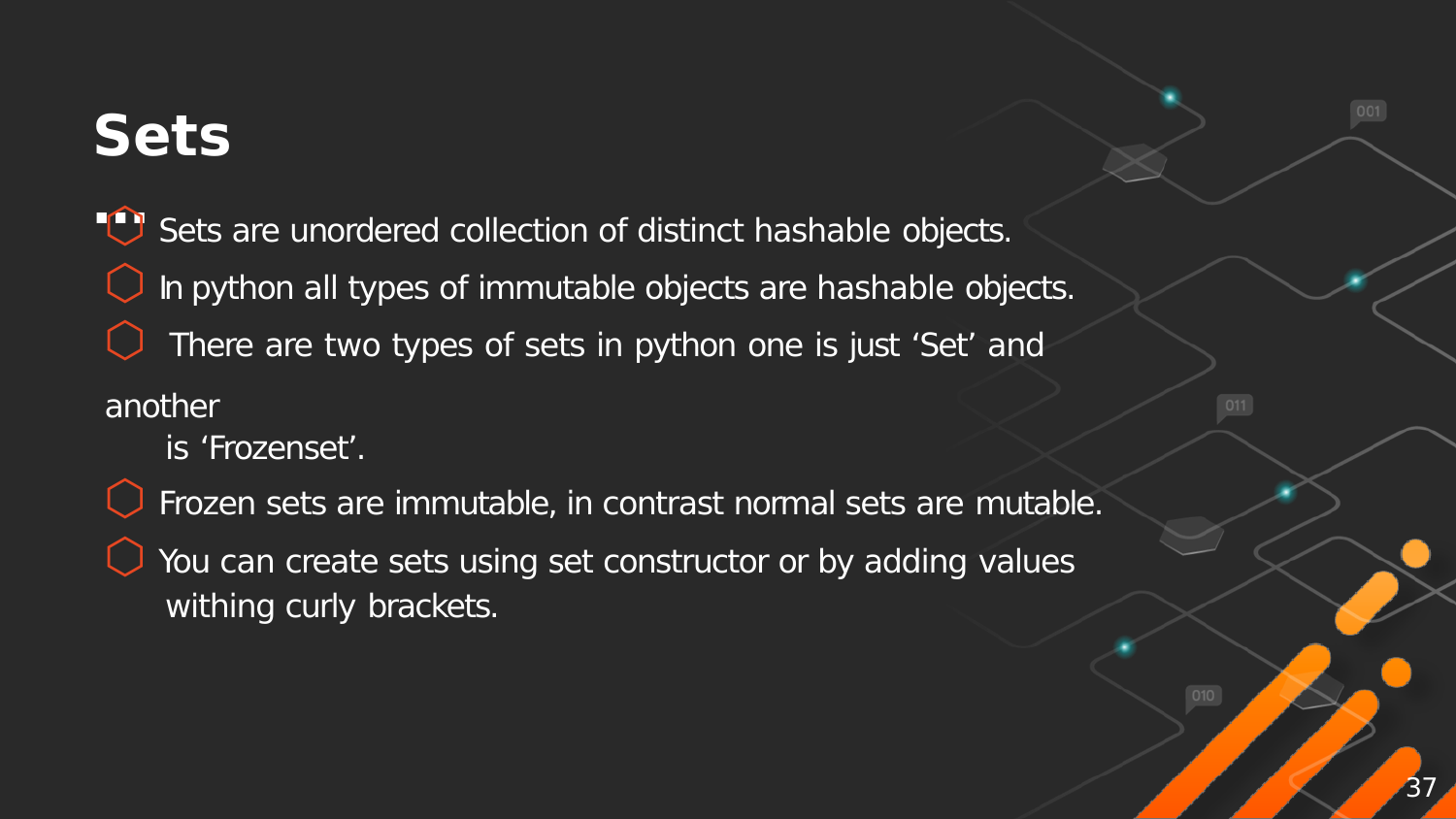

# Sets…
⬡ Sets are unordered collection of distinct hashable objects.
⬡ In python all types of immutable objects are hashable objects.
⬡ There are two types of sets in python one is just ‘Set’ and another
is ‘Frozenset’.
⬡ Frozen sets are immutable, in contrast normal sets are mutable.
⬡ You can create sets using set constructor or by adding values
withing curly brackets.
37